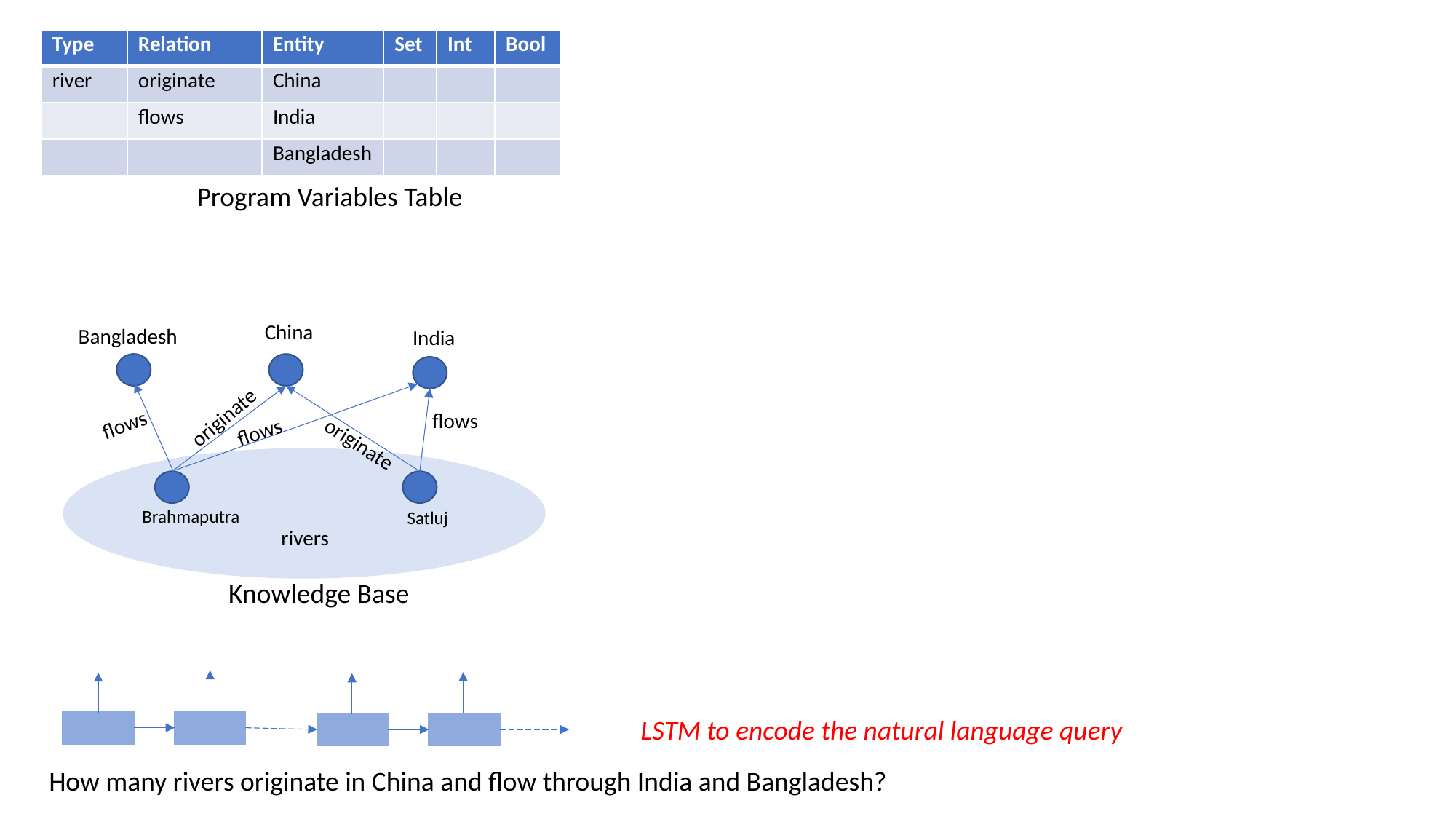

| Type | Relation | Entity | Set | Int | Bool |
| --- | --- | --- | --- | --- | --- |
| river | originate | China |  |  |  |
|  | flows | India |  |  |  |
|  |  | Bangladesh |  |  |  |
Program Variables Table
China
Bangladesh
India

originate
flows
flows
flows
originate

Brahmaputra
Satluj
rivers
Knowledge Base
LSTM to encode the natural language query

How many rivers originate in China and flow through India and Bangladesh?